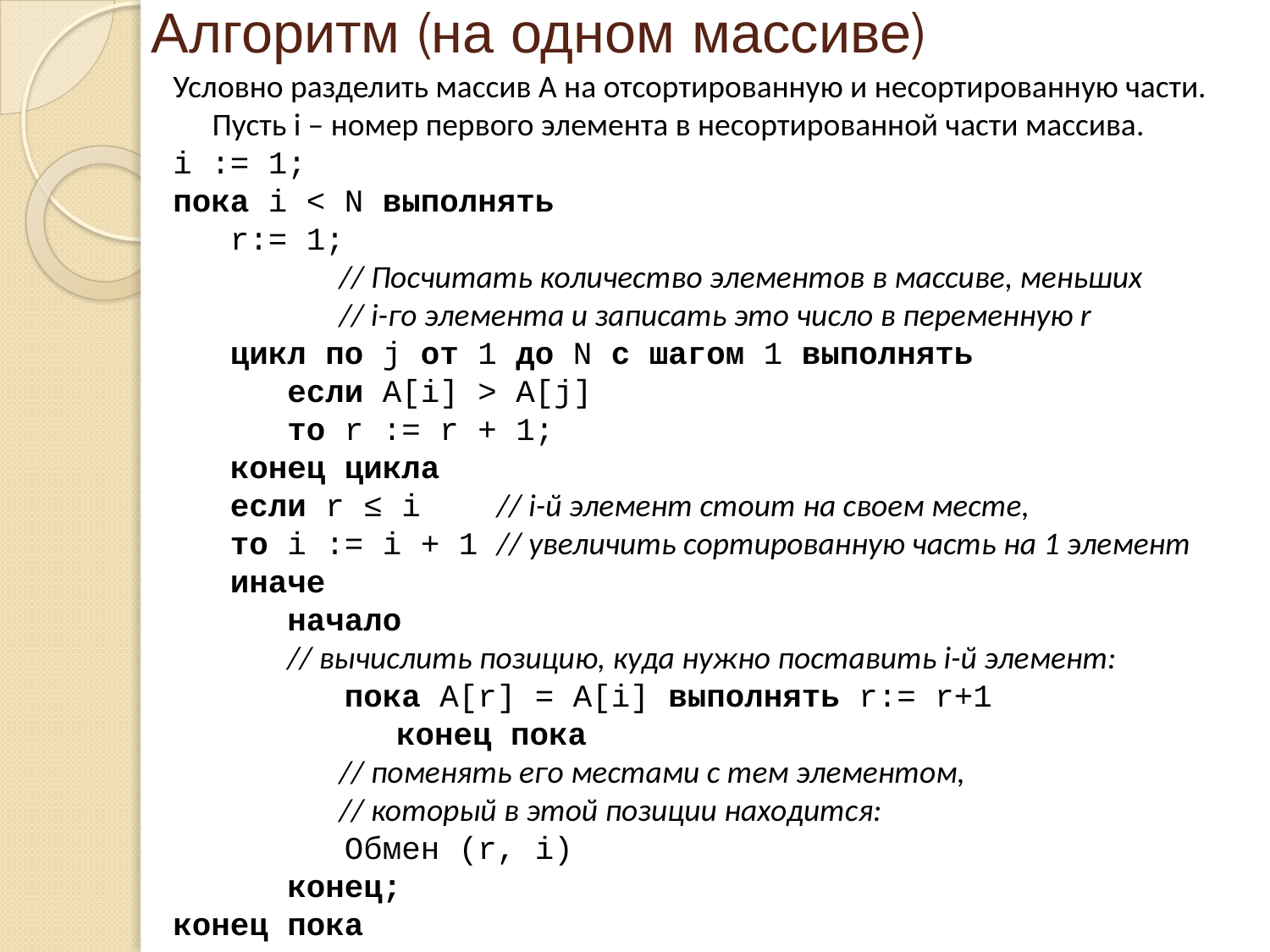

# Алгоритм (на одном массиве)
Условно разделить массив A на отсортированную и несортированную части. Пусть i – номер первого элемента в несортированной части массива.
i := 1;
пока i < N выполнять
   r:= 1;
		// Посчитать количество элементов в массиве, меньших
   		// i-го элемента и записать это число в переменную r
   цикл по j от 1 до N с шагом 1 выполнять
      если A[i] > A[j]
      то r := r + 1;
   конец цикла
   если r ≤ i    // i-й элемент стоит на своем месте,
   то i := i + 1 // увеличить сортированную часть на 1 элемент
   иначе
      начало
      // вычислить позицию, куда нужно поставить i-й элемент:
         пока A[r] = A[i] выполнять r:= r+1
   	   конец пока
   	// поменять его местами с тем элементом,
       	// который в этой позиции находится:
         Обмен (r, i)
      конец;
конец пока